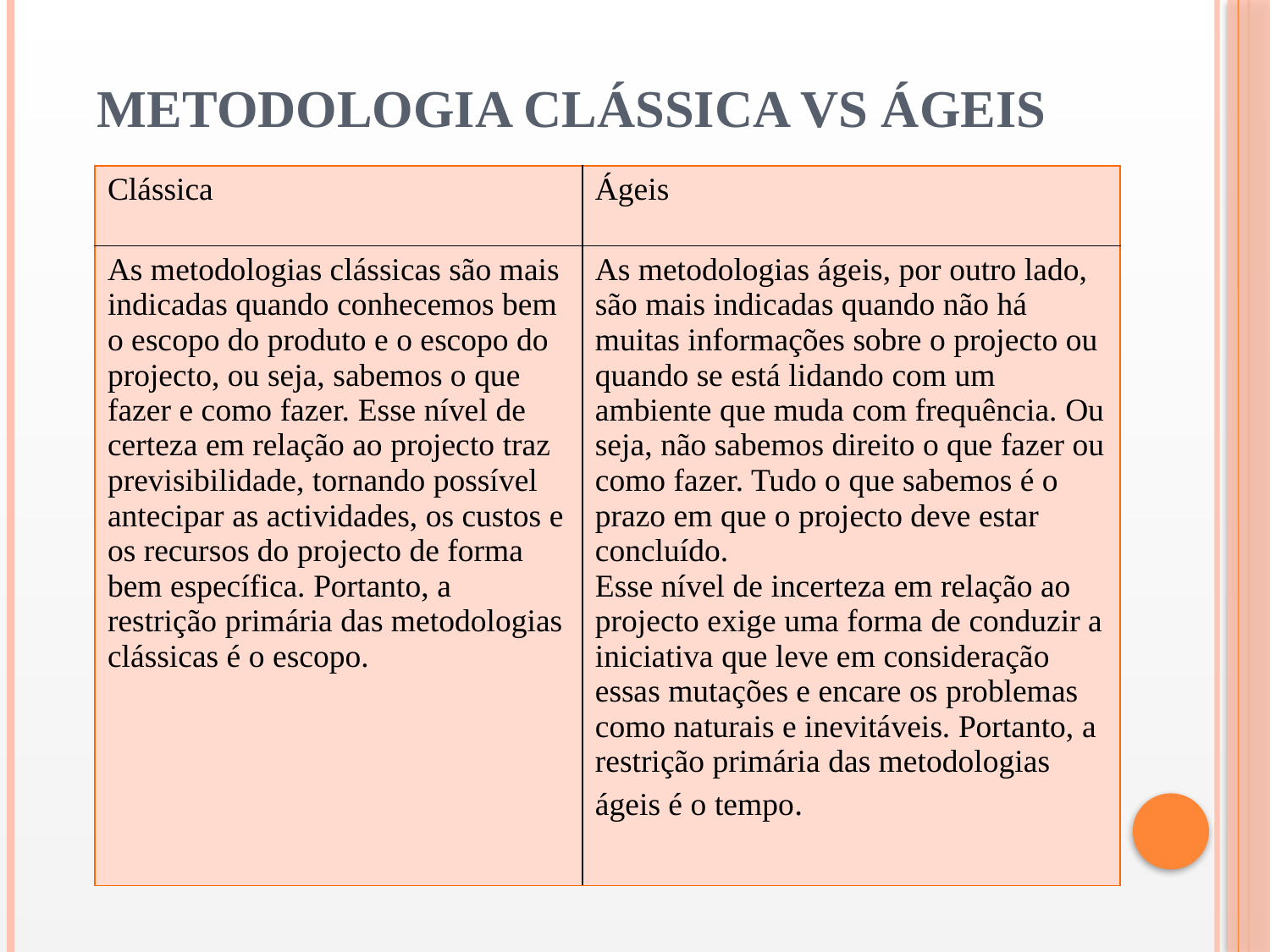

# Metodologia clássica vs ágeis
| Clássica | Ágeis |
| --- | --- |
| As metodologias clássicas são mais indicadas quando conhecemos bem o escopo do produto e o escopo do projecto, ou seja, sabemos o que fazer e como fazer. Esse nível de certeza em relação ao projecto traz previsibilidade, tornando possível antecipar as actividades, os custos e os recursos do projecto de forma bem específica. Portanto, a restrição primária das metodologias clássicas é o escopo. | As metodologias ágeis, por outro lado, são mais indicadas quando não há muitas informações sobre o projecto ou quando se está lidando com um ambiente que muda com frequência. Ou seja, não sabemos direito o que fazer ou como fazer. Tudo o que sabemos é o prazo em que o projecto deve estar concluído. Esse nível de incerteza em relação ao projecto exige uma forma de conduzir a iniciativa que leve em consideração essas mutações e encare os problemas como naturais e inevitáveis. Portanto, a restrição primária das metodologias ágeis é o tempo. |